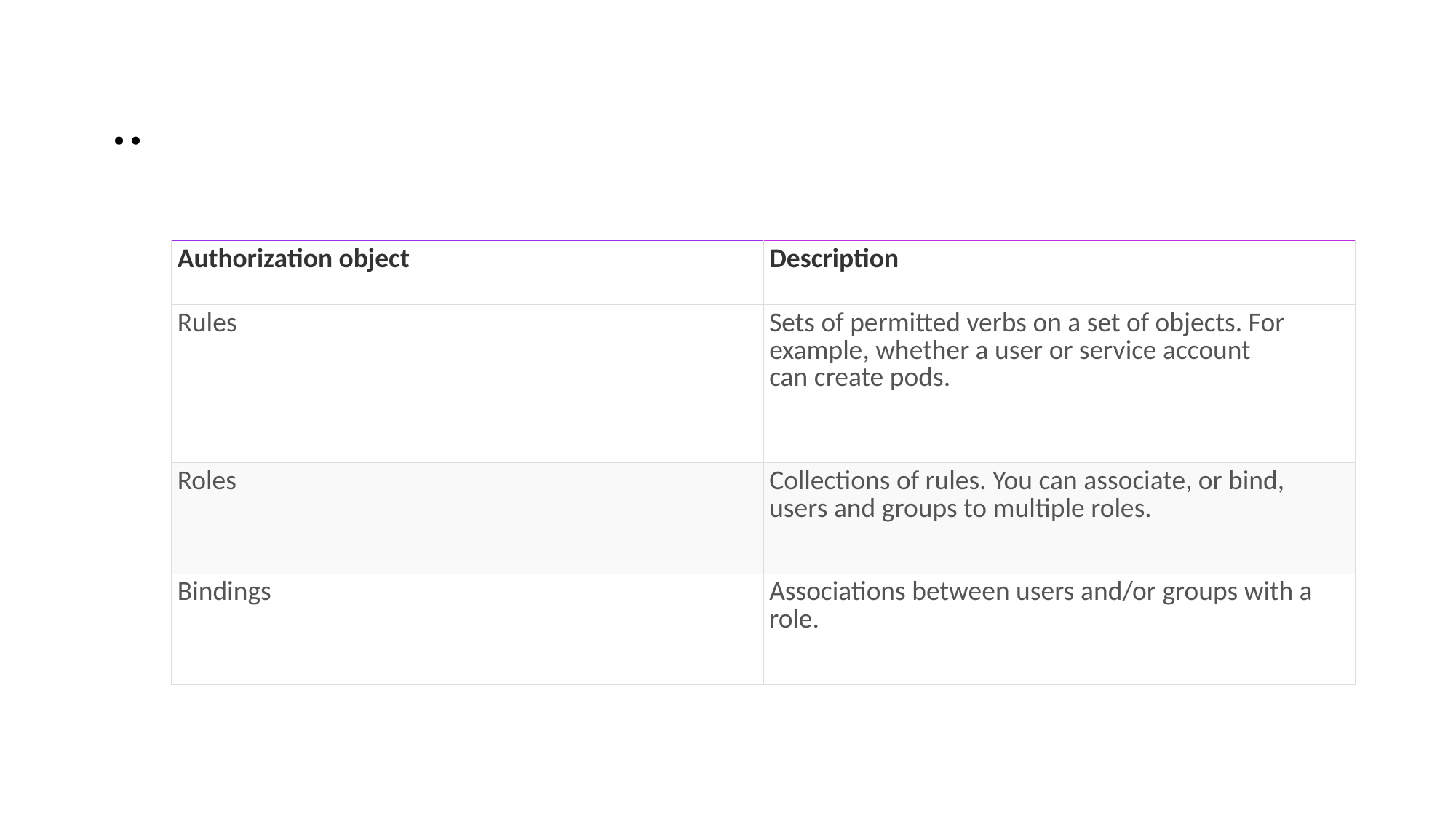

# ..
| Authorization object | Description |
| --- | --- |
| Rules | Sets of permitted verbs on a set of objects. For example, whether a user or service account can create pods. |
| Roles | Collections of rules. You can associate, or bind, users and groups to multiple roles. |
| Bindings | Associations between users and/or groups with a role. |